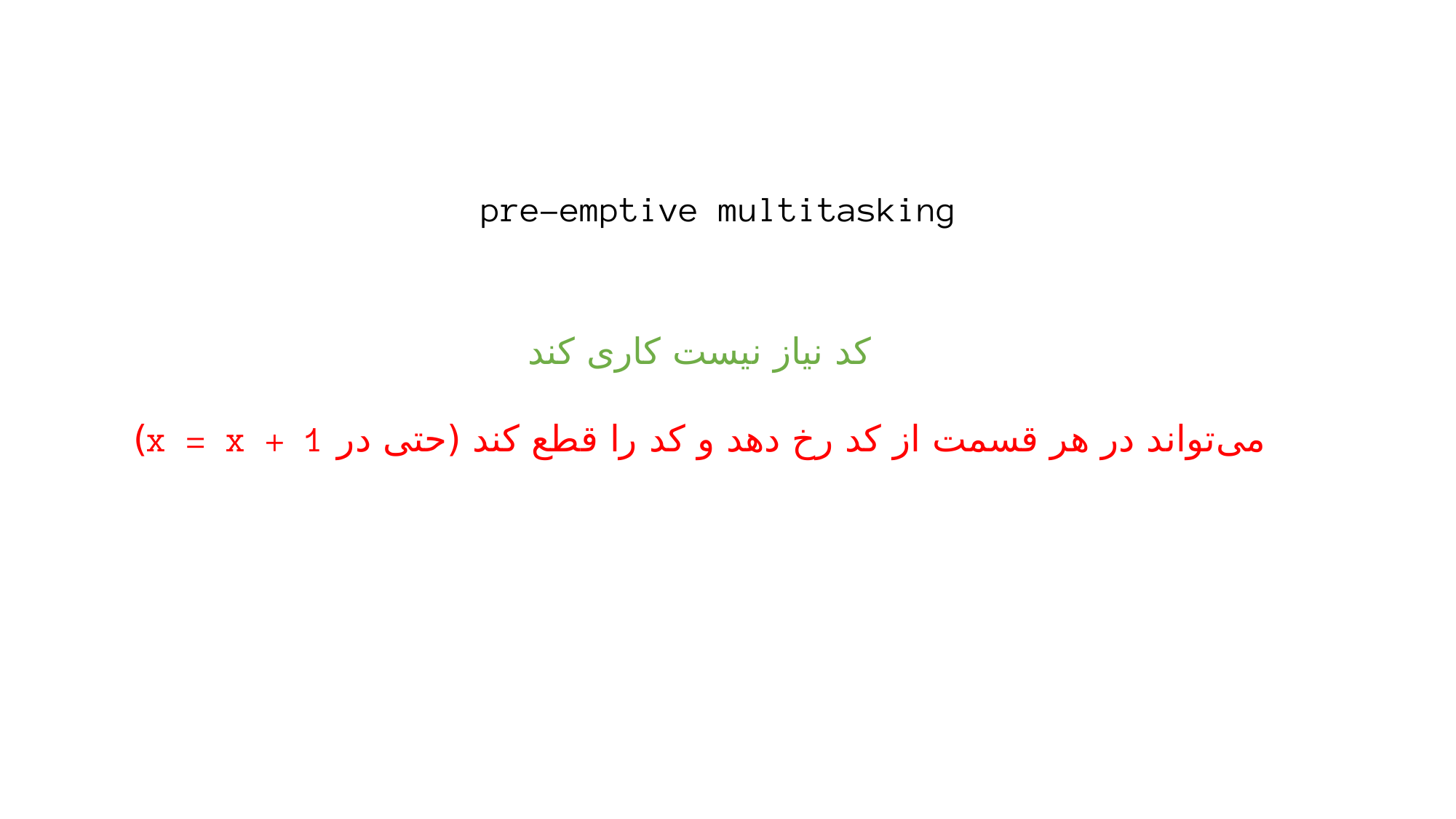

pre-emptive multitasking
کد نیاز نیست کاری کند

می‌تواند در هر قسمت از کد رخ دهد و کد را قطع کند (حتی در x = x + 1)